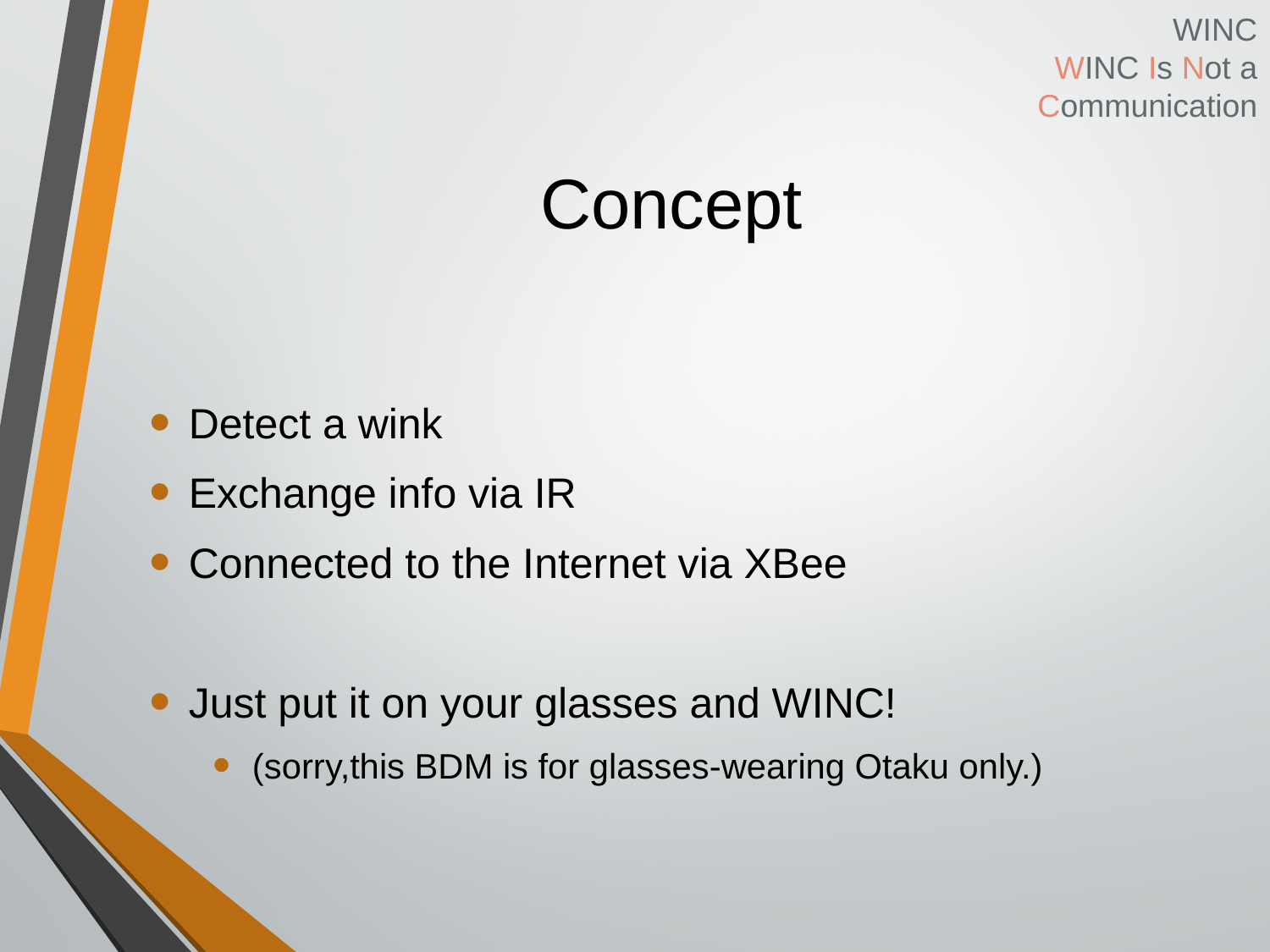

WINC
WINC Is Not a Communication
# Concept
Detect a wink
Exchange info via IR
Connected to the Internet via XBee

Just put it on your glasses and WINC!
(sorry,this BDM is for glasses-wearing Otaku only.)